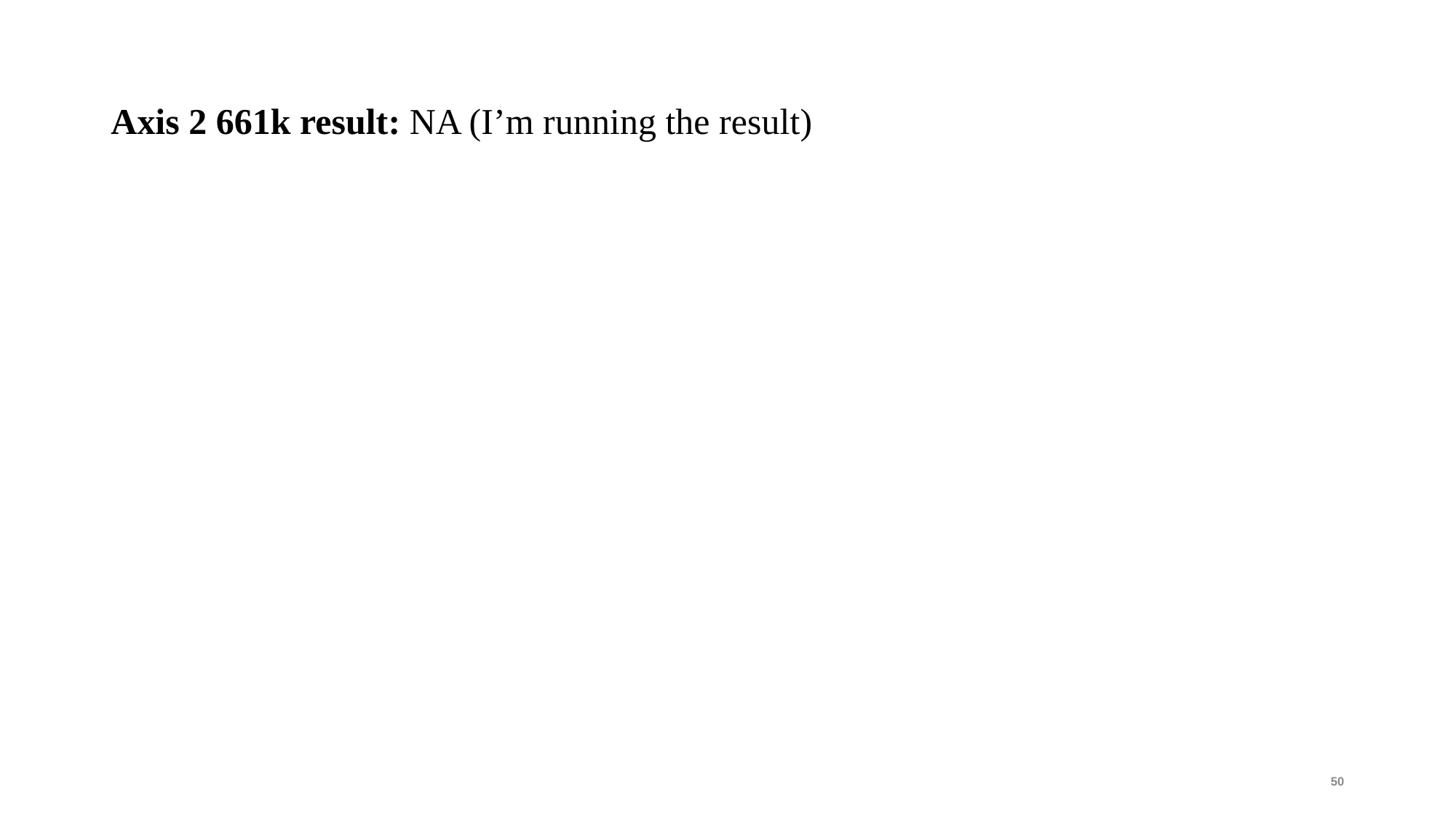

# Axis 2 661k result: NA (I’m running the result)

50